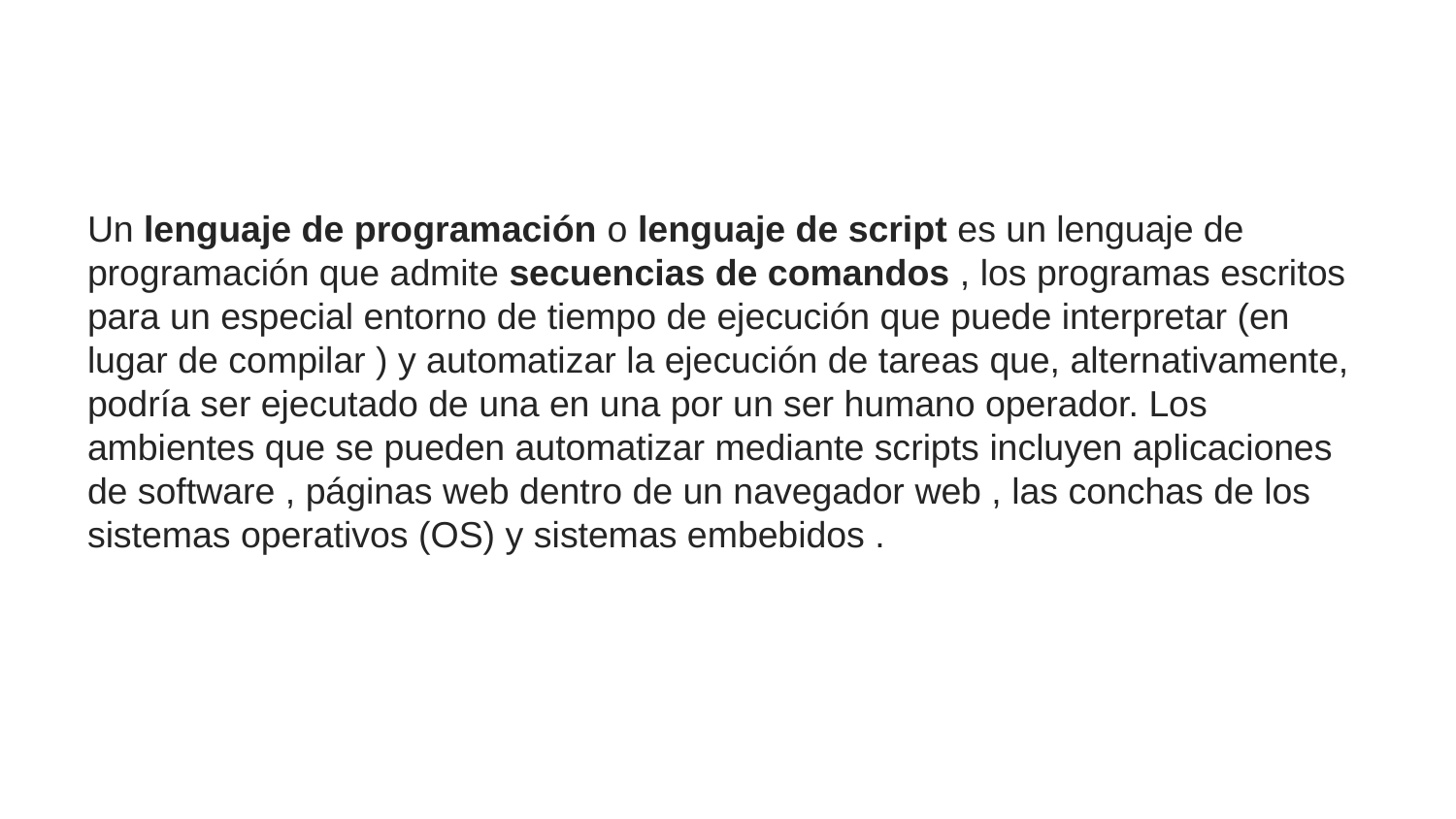

Un lenguaje de programación o lenguaje de script es un lenguaje de programación que admite secuencias de comandos , los programas escritos para un especial entorno de tiempo de ejecución que puede interpretar (en lugar de compilar ) y automatizar la ejecución de tareas que, alternativamente, podría ser ejecutado de una en una por un ser humano operador. Los ambientes que se pueden automatizar mediante scripts incluyen aplicaciones de software , páginas web dentro de un navegador web , las conchas de los sistemas operativos (OS) y sistemas embebidos .